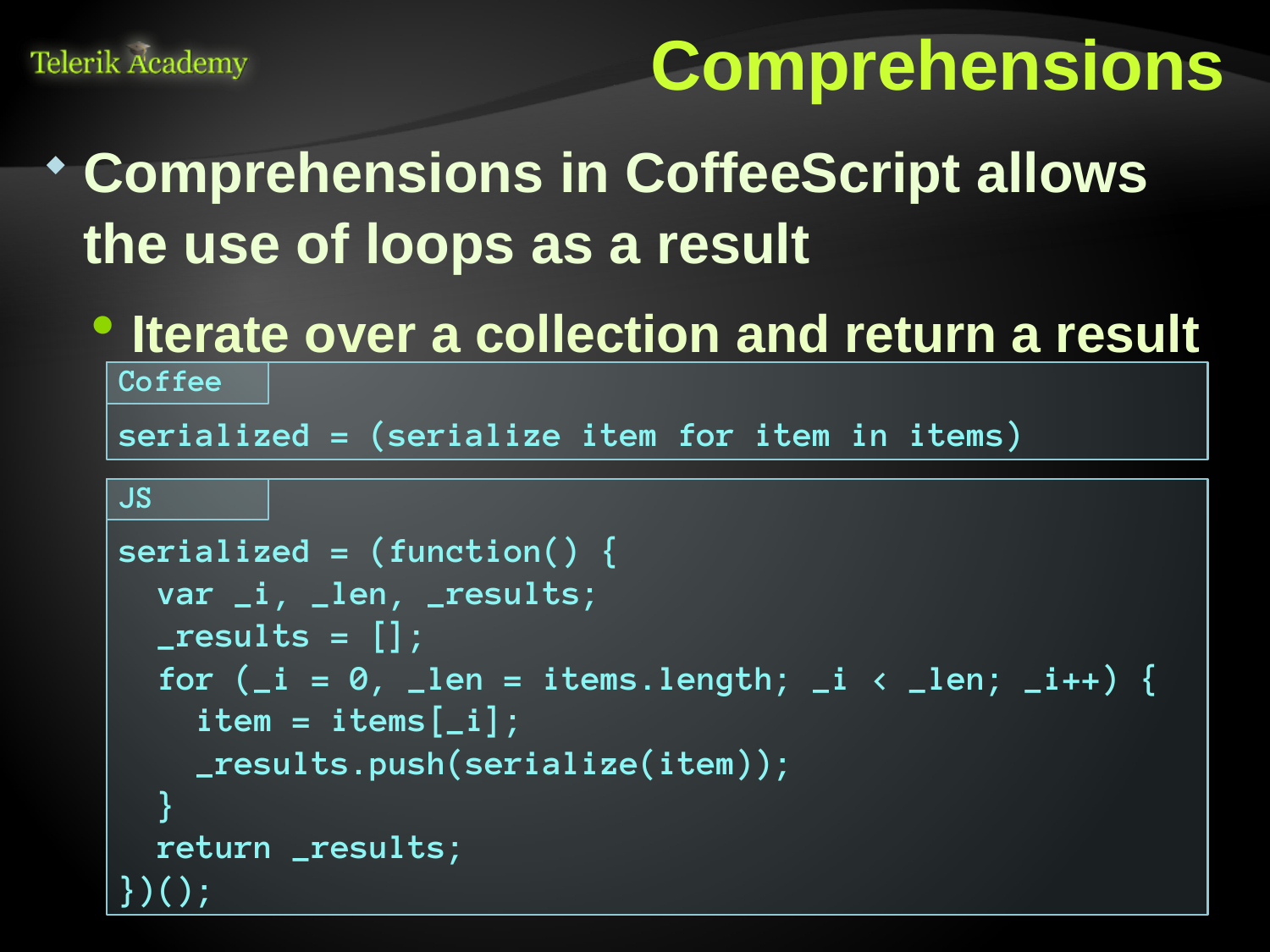

# Comprehensions
Comprehensions in CoffeeScript allows the use of loops as a result
Iterate over a collection and return a result

serialized = (serialize item for item in items)
Coffee

serialized = (function() {
  var _i, _len, _results;
  _results = [];
  for (_i = 0, _len = items.length; _i < _len; _i++) {
    item = items[_i];
    _results.push(serialize(item));
  }
  return _results;
})();
JS